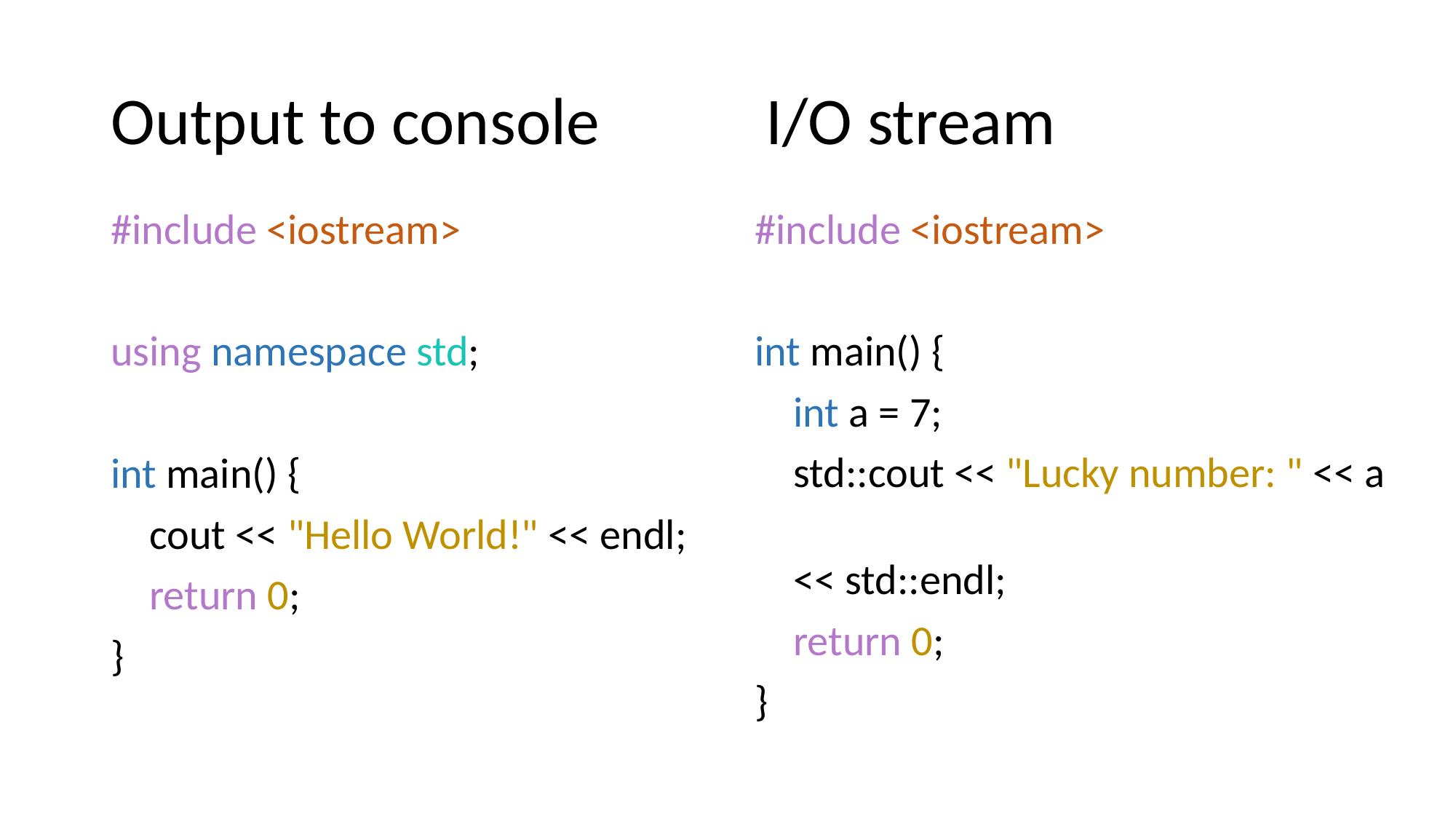

# Output to console		I/O stream
#include <iostream>

using namespace std;

int main() {
    cout << "Hello World!" << endl;
    return 0;
}
#include <iostream>

int main() {
    int a = 7;
    std::cout << "Lucky number: " << a
    << std::endl;
    return 0;
}